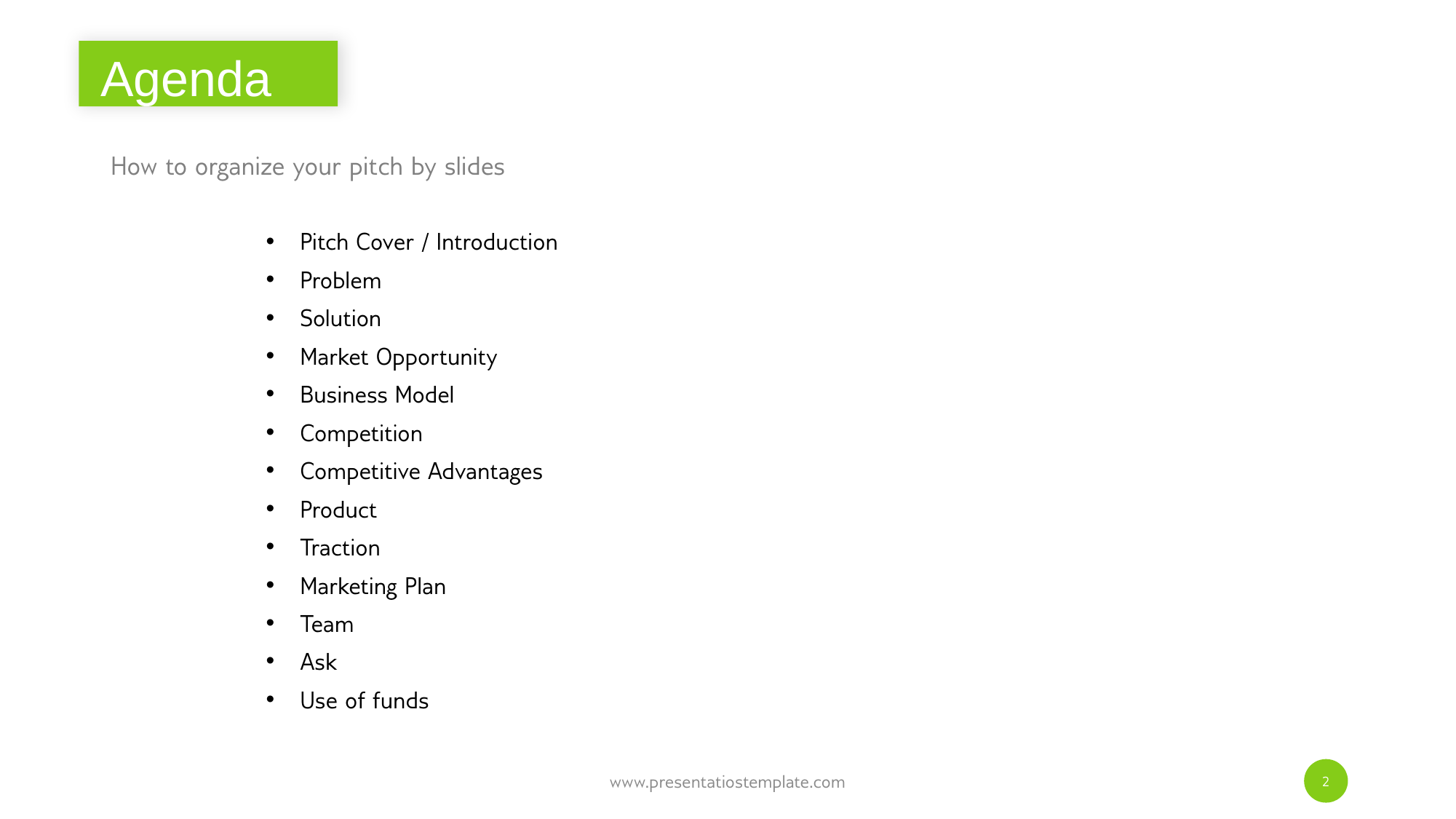

# Agenda
How to organize your pitch by slides
Pitch Cover / Introduction
Problem
Solution
Market Opportunity
Business Model
Competition
Competitive Advantages
Product
Traction
Marketing Plan
Team
Ask
Use of funds
www.presentatiostemplate.com
2